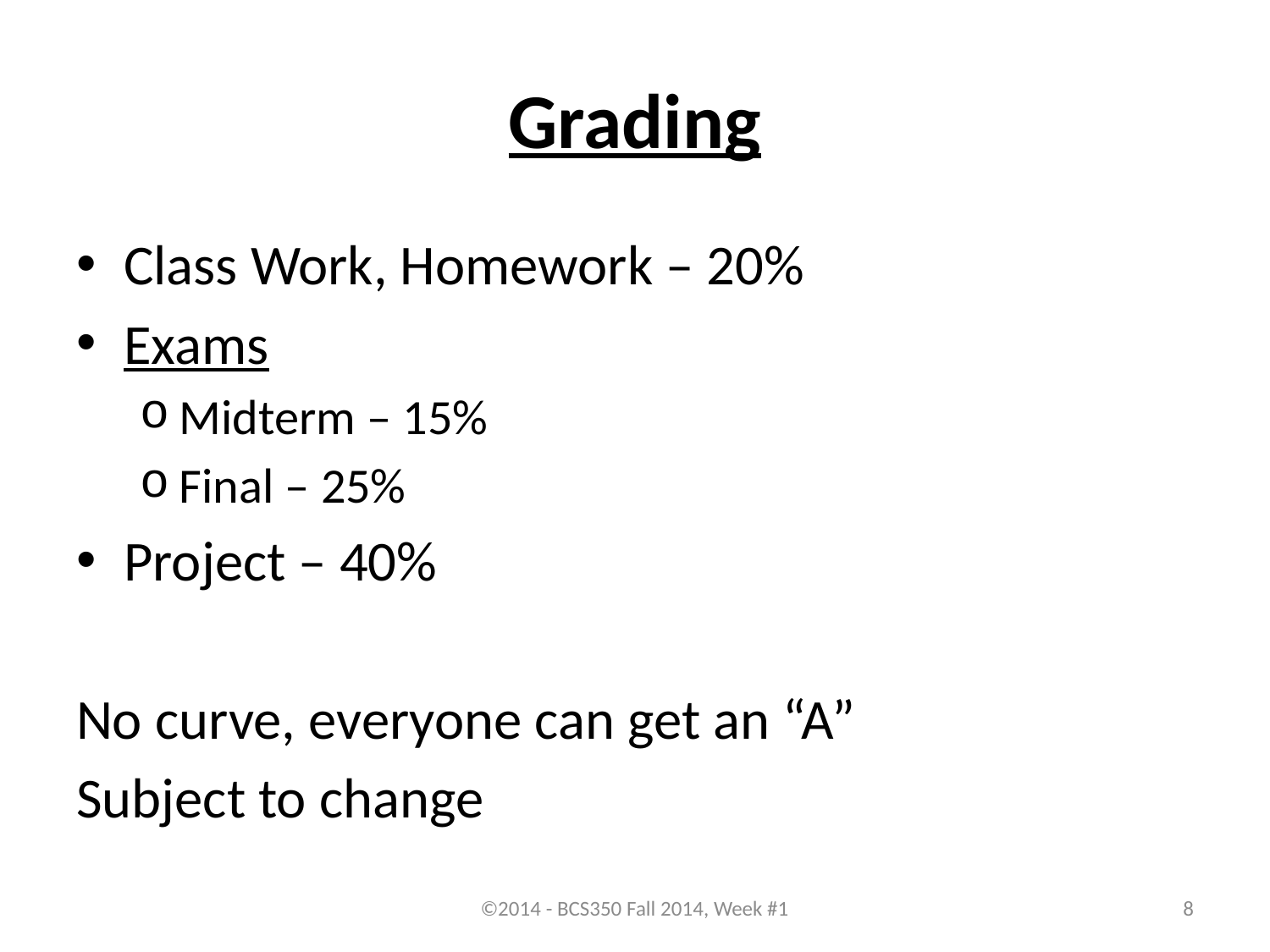

# Grading
Class Work, Homework – 20%
Exams
Midterm – 15%
Final – 25%
Project – 40%

No curve, everyone can get an “A”
Subject to change
©2014 - BCS350 Fall 2014, Week #1
8